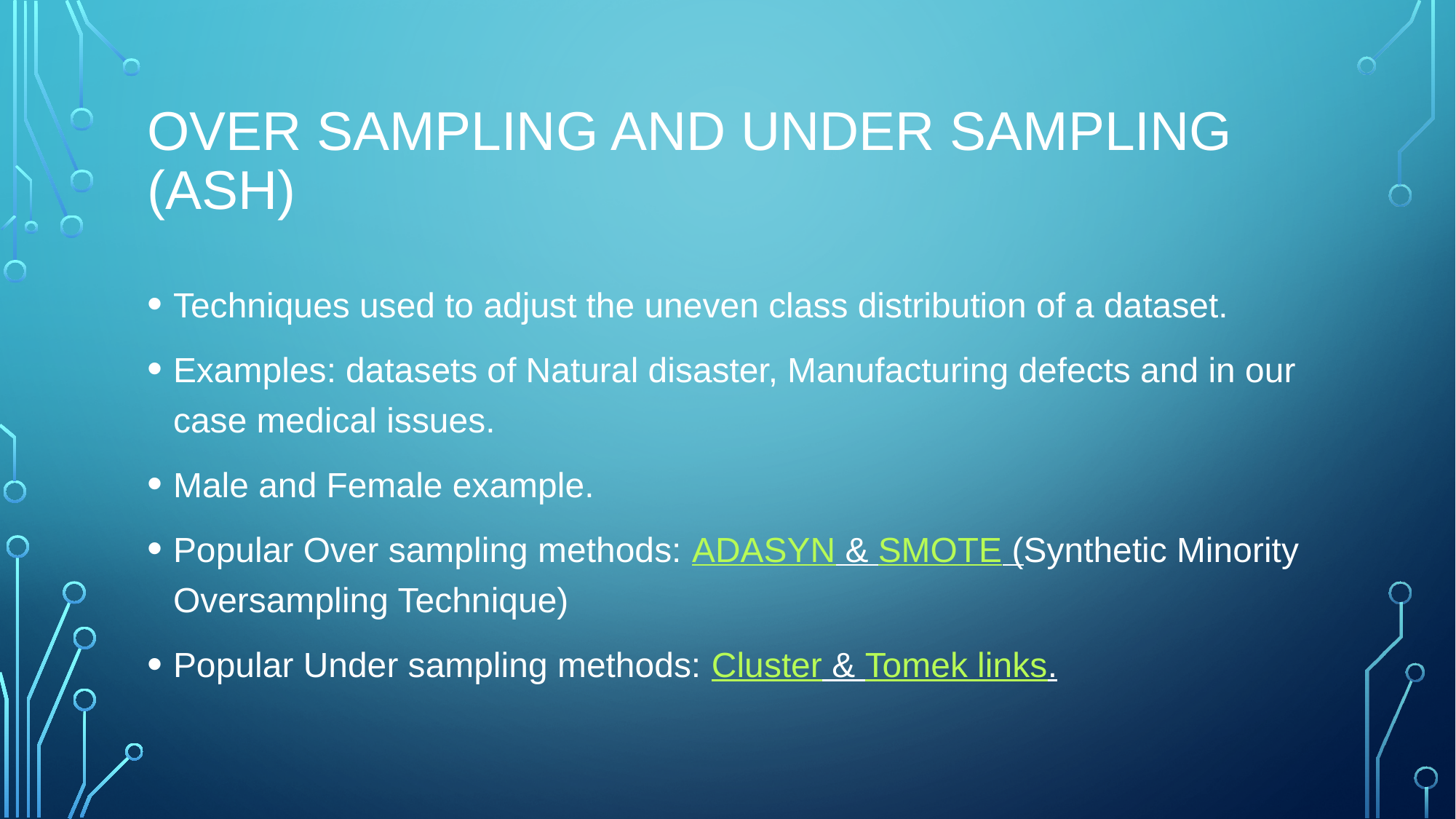

# Over Sampling and under sampling (Ash)
Techniques used to adjust the uneven class distribution of a dataset.
Examples: datasets of Natural disaster, Manufacturing defects and in our case medical issues.
Male and Female example.
Popular Over sampling methods: ADASYN & SMOTE (Synthetic Minority Oversampling Technique)
Popular Under sampling methods: Cluster & Tomek links.